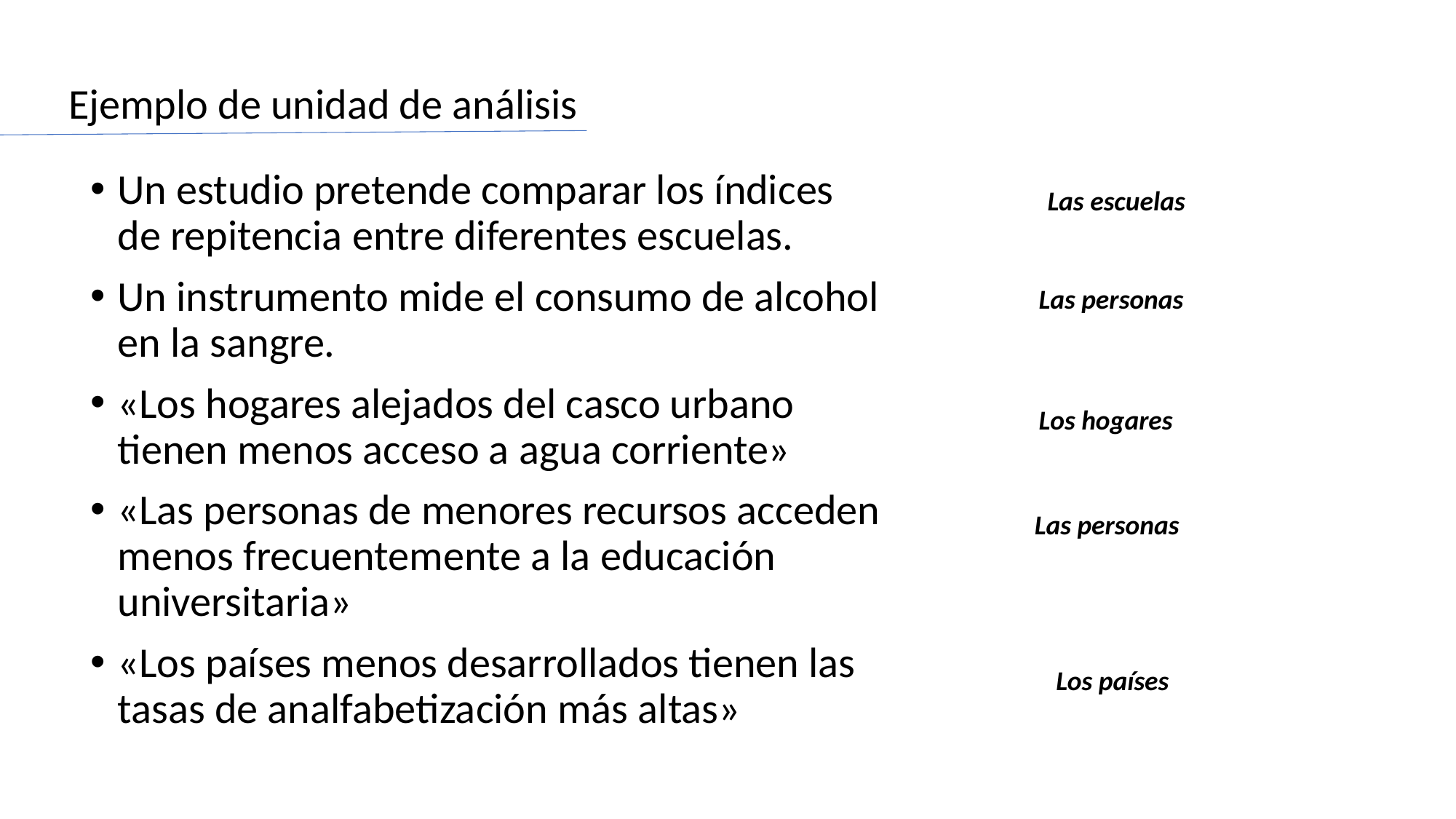

Ejemplo de unidad de análisis
Un estudio pretende comparar los índices de repitencia entre diferentes escuelas.
Un instrumento mide el consumo de alcohol en la sangre.
«Los hogares alejados del casco urbano tienen menos acceso a agua corriente»
«Las personas de menores recursos acceden menos frecuentemente a la educación universitaria»
«Los países menos desarrollados tienen las tasas de analfabetización más altas»

Las escuelas
Las personas
Los hogares
Las personas
Los países